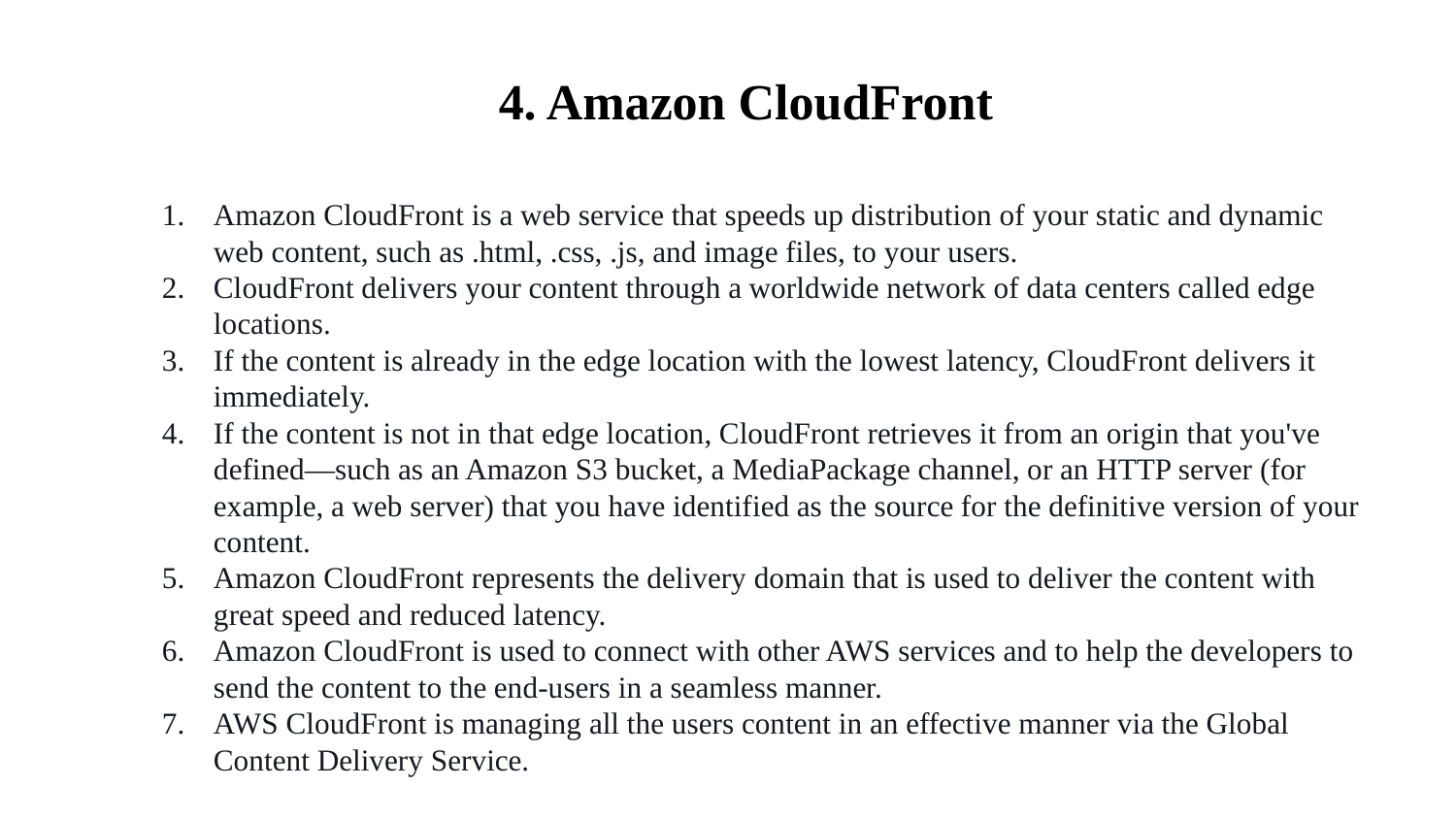

4. Amazon CloudFront​
Amazon CloudFront is a web service that speeds up distribution of your static and dynamic web content, such as .html, .css, .js, and image files, to your users.
CloudFront delivers your content through a worldwide network of data centers called edge locations.
If the content is already in the edge location with the lowest latency, CloudFront delivers it immediately.
If the content is not in that edge location, CloudFront retrieves it from an origin that you've defined—such as an Amazon S3 bucket, a MediaPackage channel, or an HTTP server (for example, a web server) that you have identified as the source for the definitive version of your content.
Amazon CloudFront represents the delivery domain that is used to deliver the content with great speed and reduced latency.
Amazon CloudFront is used to connect with other AWS services and to help the developers to send the content to the end-users in a seamless manner.
AWS CloudFront is managing all the users content in an effective manner via the Global Content Delivery Service.